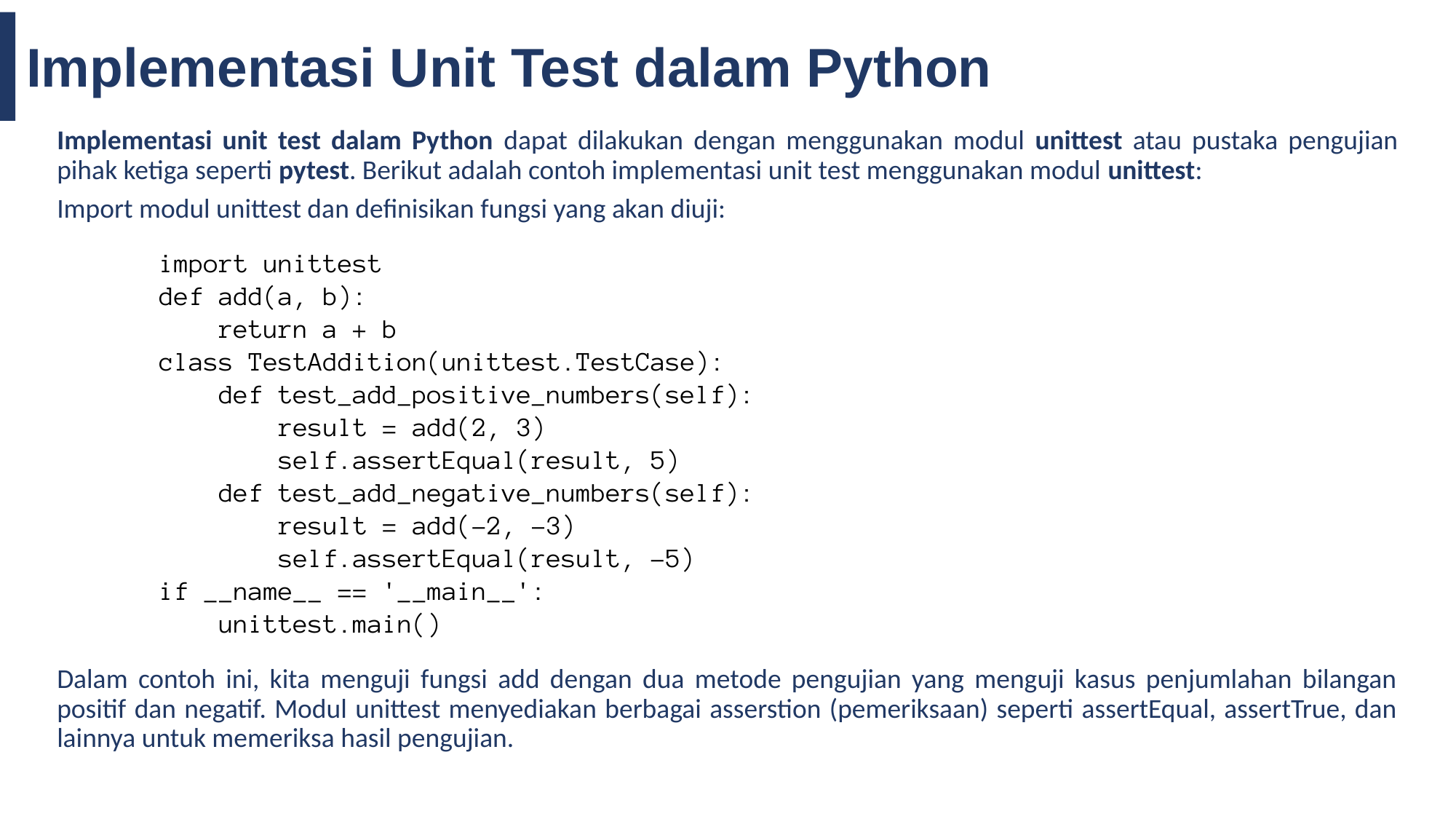

Implementasi Unit Test dalam Python
Implementasi unit test dalam Python dapat dilakukan dengan menggunakan modul unittest atau pustaka pengujian pihak ketiga seperti pytest. Berikut adalah contoh implementasi unit test menggunakan modul unittest:
Import modul unittest dan definisikan fungsi yang akan diuji:
import unittest
def add(a, b):
    return a + b
class TestAddition(unittest.TestCase):
    def test_add_positive_numbers(self):
        result = add(2, 3)
        self.assertEqual(result, 5)
    def test_add_negative_numbers(self):
        result = add(-2, -3)
        self.assertEqual(result, -5)
if __name__ == '__main__':
    unittest.main()
Dalam contoh ini, kita menguji fungsi add dengan dua metode pengujian yang menguji kasus penjumlahan bilangan positif dan negatif. Modul unittest menyediakan berbagai asserstion (pemeriksaan) seperti assertEqual, assertTrue, dan lainnya untuk memeriksa hasil pengujian.